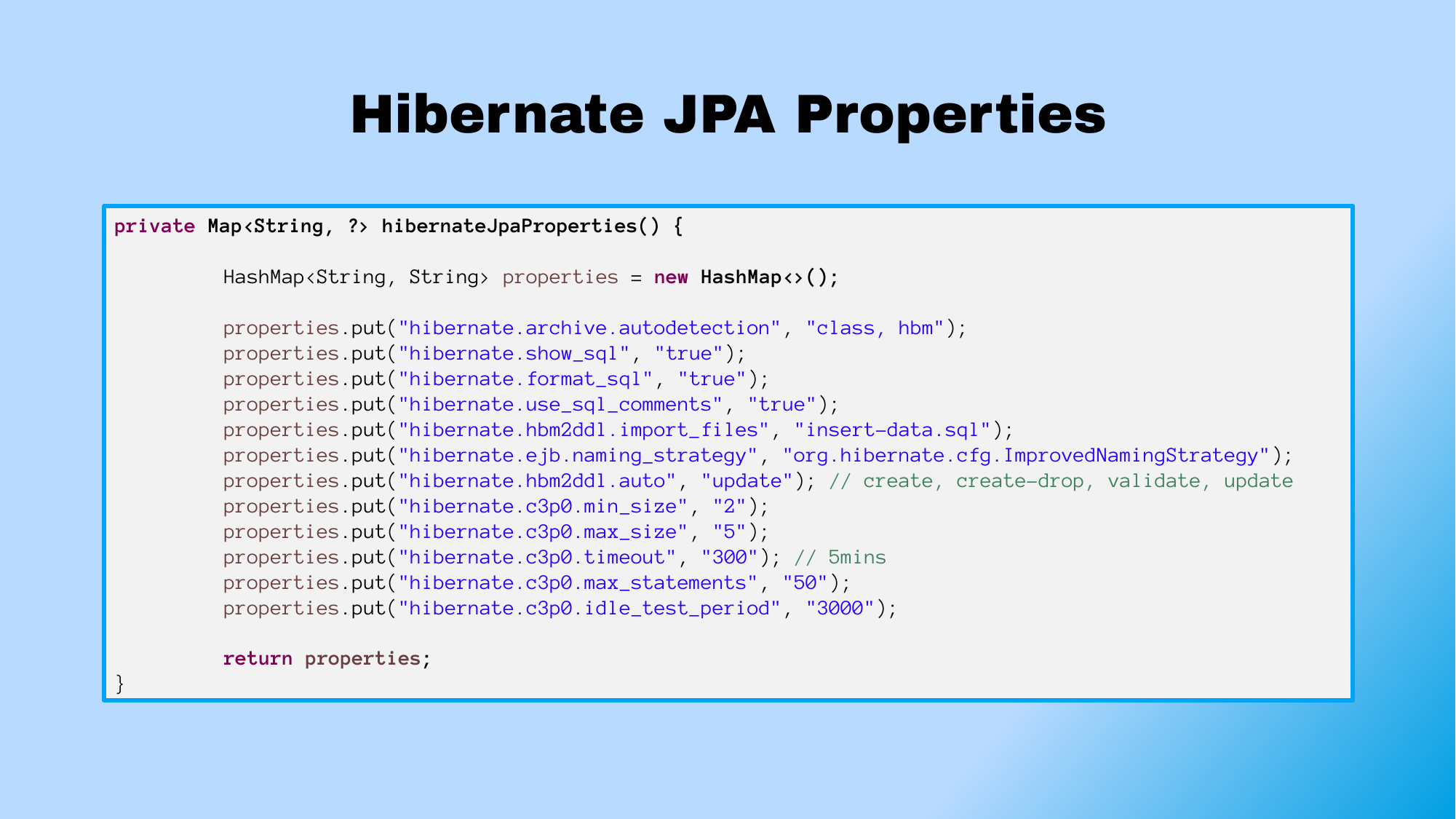

# Hibernate JPA Properties
private Map<String, ?> hibernateJpaProperties() {

	HashMap<String, String> properties = new HashMap<>();

	properties.put("hibernate.archive.autodetection", "class, hbm");
	properties.put("hibernate.show_sql", "true");
	properties.put("hibernate.format_sql", "true");
	properties.put("hibernate.use_sql_comments", "true");
	properties.put("hibernate.hbm2ddl.import_files", "insert-data.sql");
	properties.put("hibernate.ejb.naming_strategy", "org.hibernate.cfg.ImprovedNamingStrategy");
	properties.put("hibernate.hbm2ddl.auto", "update"); // create, create-drop, validate, update
	properties.put("hibernate.c3p0.min_size", "2");
	properties.put("hibernate.c3p0.max_size", "5");
	properties.put("hibernate.c3p0.timeout", "300"); // 5mins
	properties.put("hibernate.c3p0.max_statements", "50");
	properties.put("hibernate.c3p0.idle_test_period", "3000");

	return properties;
}